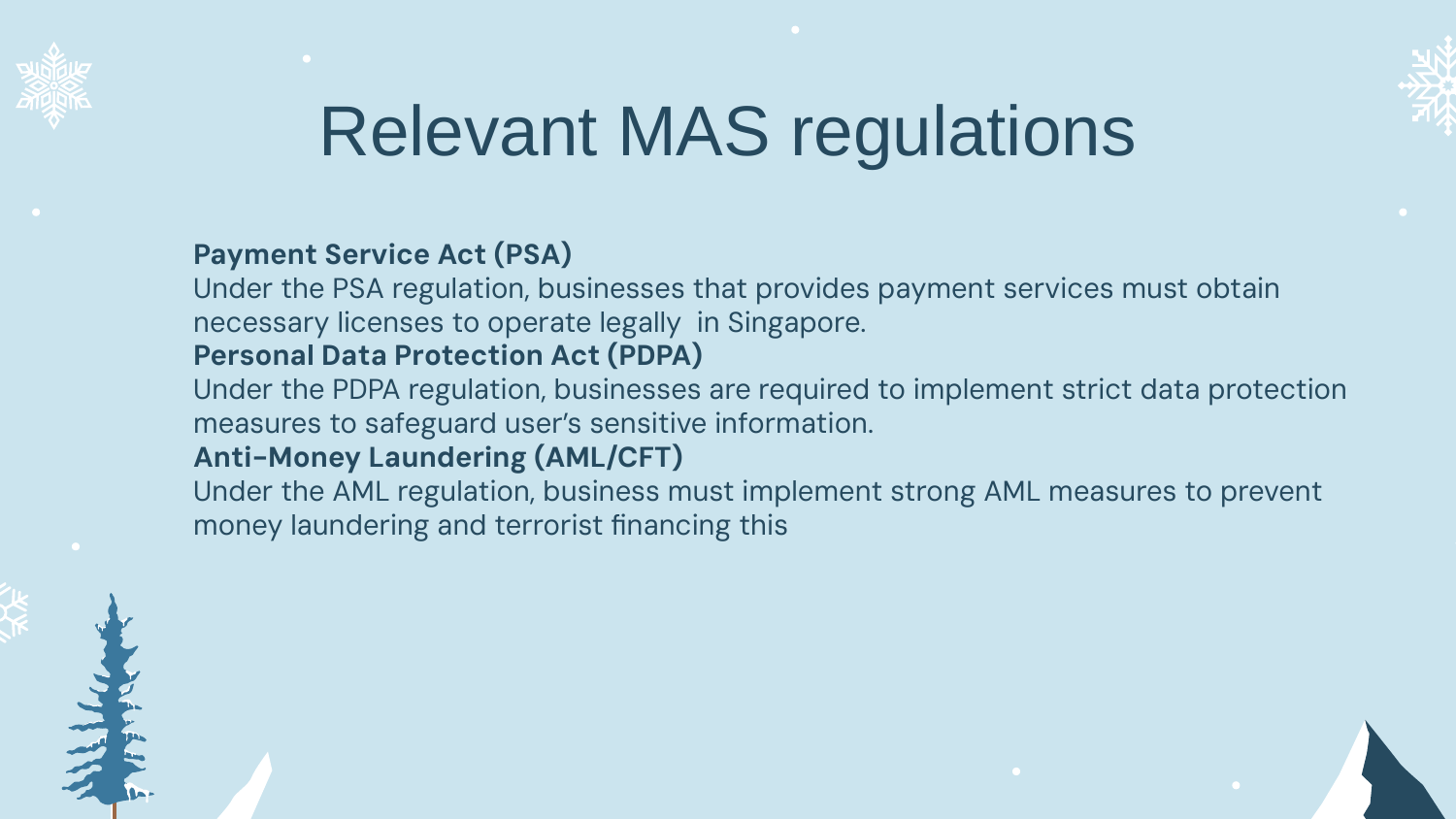

# Relevant MAS regulations
Payment Service Act (PSA)
Under the PSA regulation, businesses that provides payment services must obtain necessary licenses to operate legally  in Singapore.
Personal Data Protection Act (PDPA)
Under the PDPA regulation, businesses are required to implement strict data protection measures to safeguard user’s sensitive information.
Anti-Money Laundering (AML/CFT)
Under the AML regulation, business must implement strong AML measures to prevent money laundering and terrorist financing this